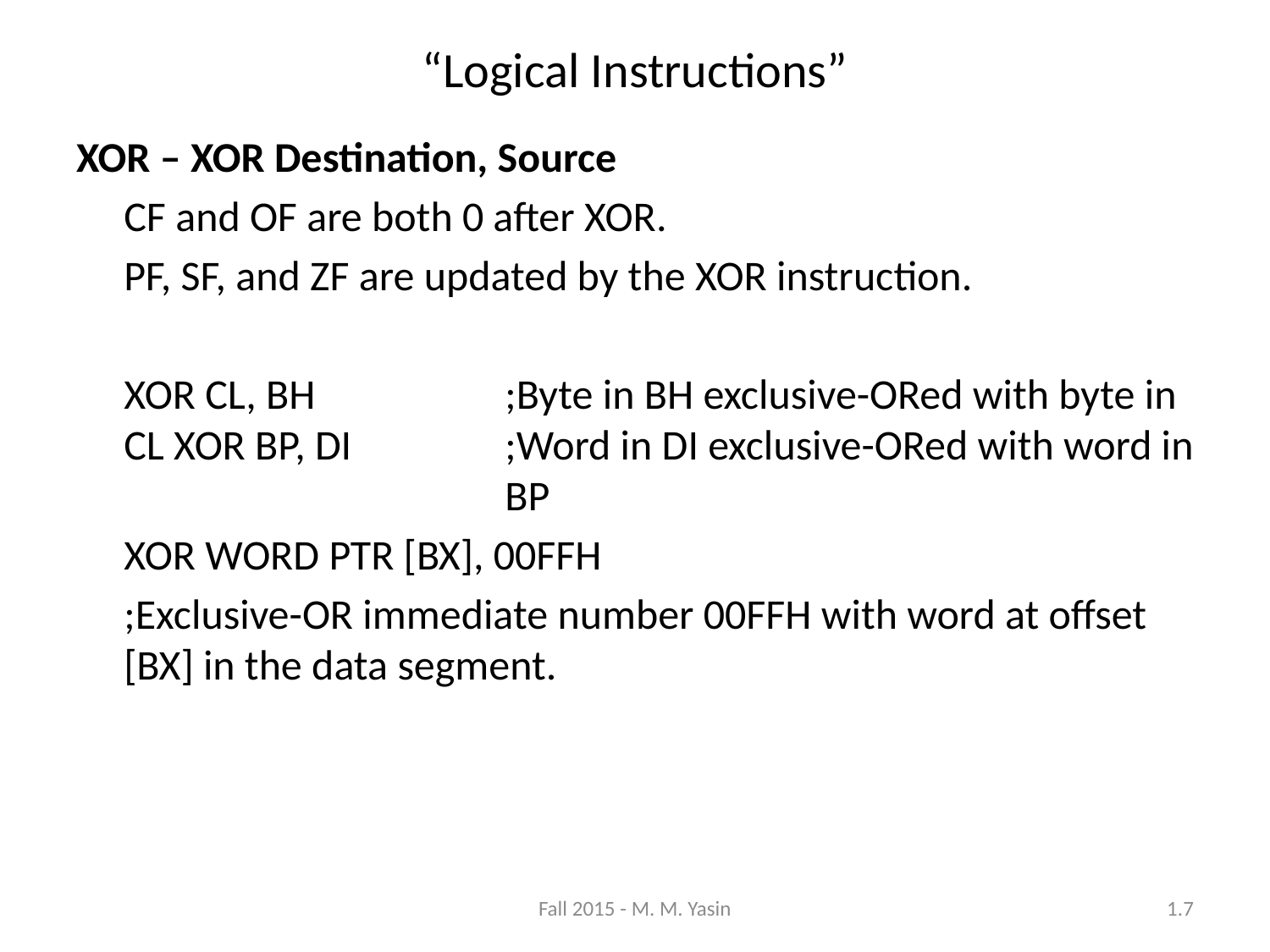

“Logical Instructions”

XOR – XOR Destination, Source
	CF and OF are both 0 after XOR.
	PF, SF, and ZF are updated by the XOR instruction.

	XOR CL, BH		;Byte in BH exclusive-ORed with byte in CL XOR BP, DI		;Word in DI exclusive-ORed with word in 			BP
	XOR WORD PTR [BX], 00FFH
	;Exclusive-OR immediate number 00FFH with word at offset [BX] in the data segment.
Fall 2015 - M. M. Yasin
1.7